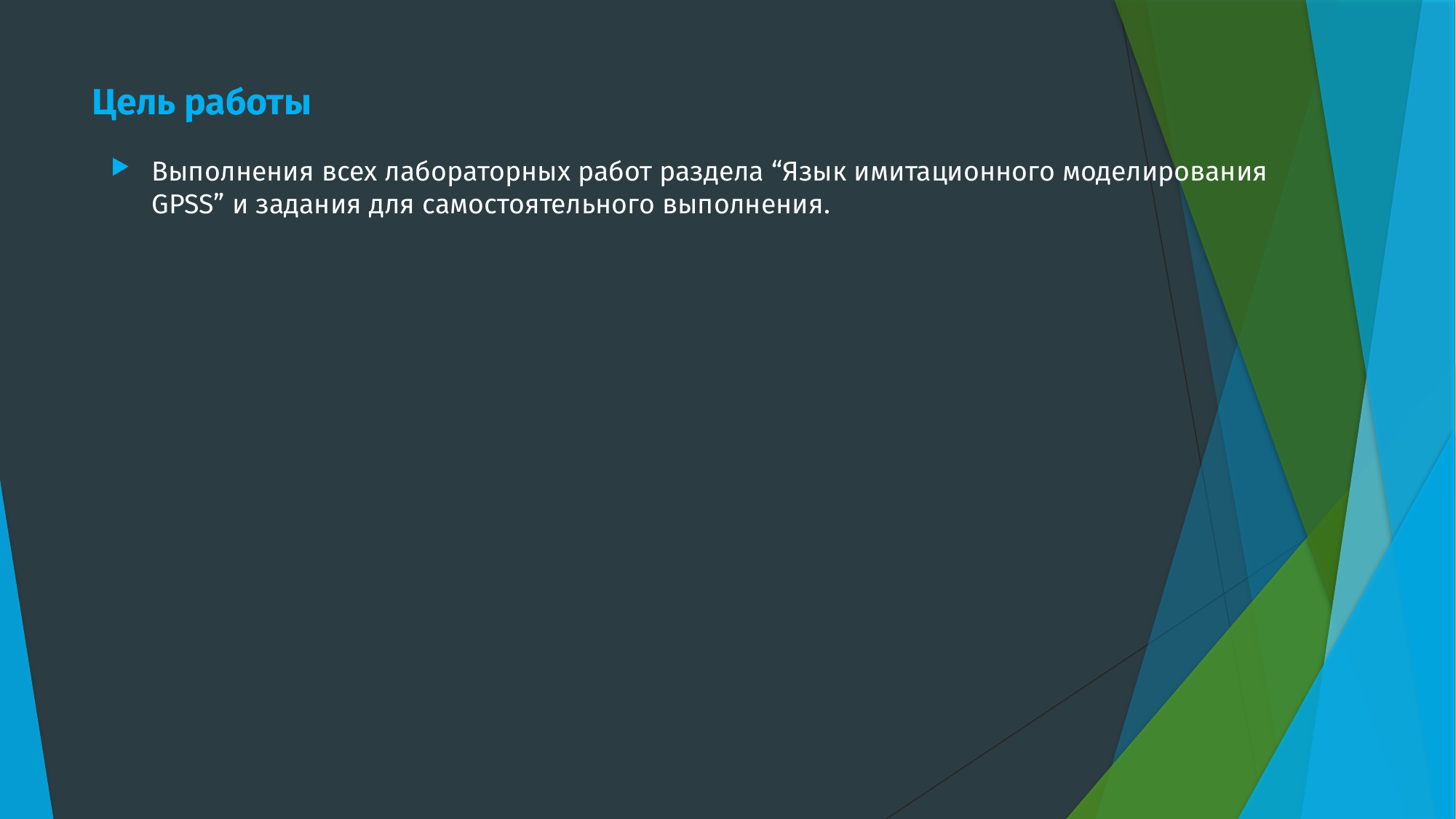

# Цель работы
Выполнения всех лабораторных работ раздела “Язык имитационного моделирования GPSS” и задания для самостоятельного выполнения.